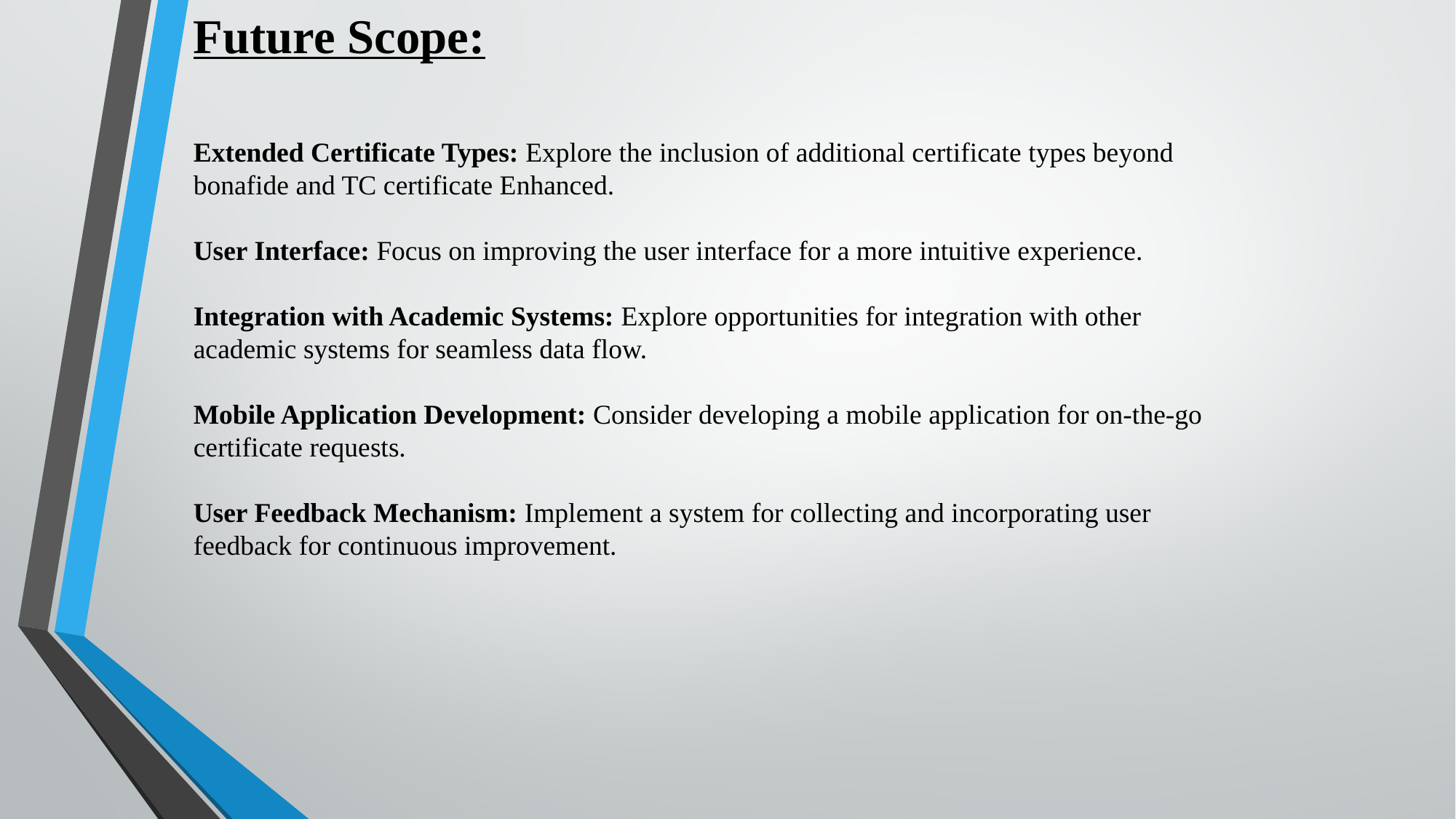

Future Scope:
Extended Certificate Types: Explore the inclusion of additional certificate types beyond bonafide and TC certificate Enhanced.

User Interface: Focus on improving the user interface for a more intuitive experience.

Integration with Academic Systems: Explore opportunities for integration with other academic systems for seamless data flow.

Mobile Application Development: Consider developing a mobile application for on-the-go certificate requests.

User Feedback Mechanism: Implement a system for collecting and incorporating user feedback for continuous improvement.